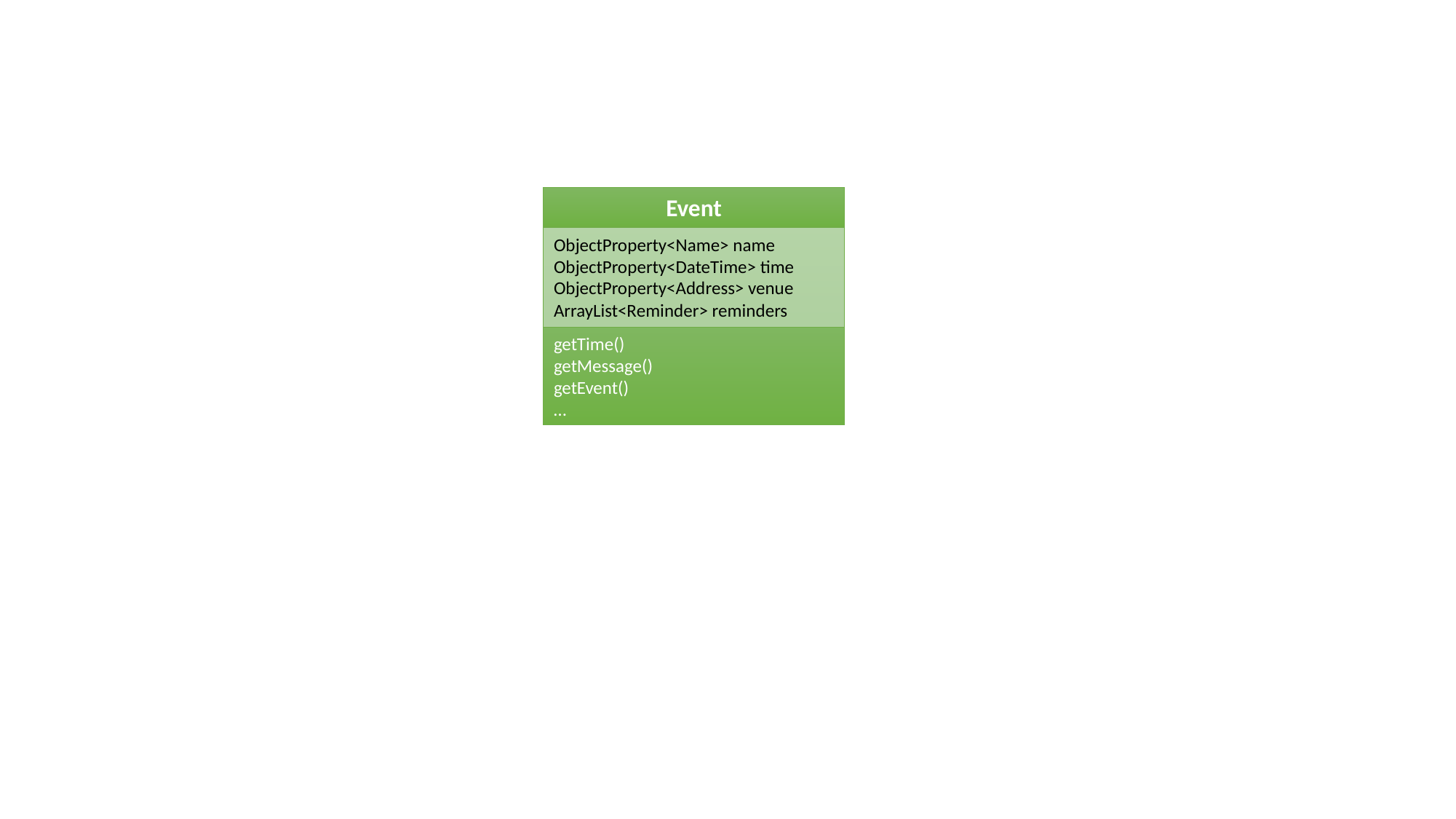

Event
ObjectProperty<Name> name
ObjectProperty<DateTime> time
ObjectProperty<Address> venue
ArrayList<Reminder> reminders

getTime()
getMessage()
getEvent()
…